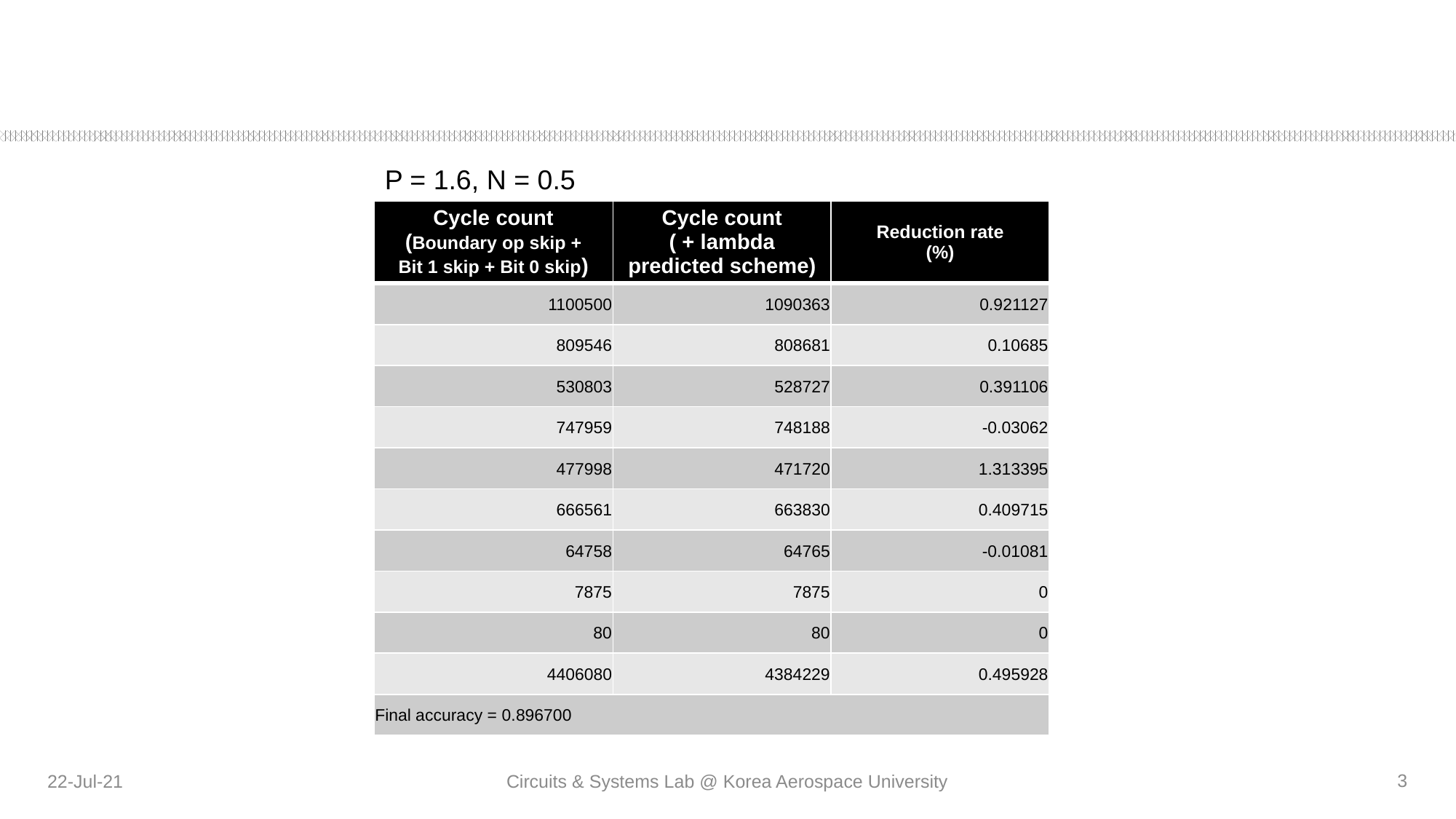

#
P = 1.6, N = 0.5
| Cycle count (Boundary op skip + Bit 1 skip + Bit 0 skip) | Cycle count ( + lambda predicted scheme) | Reduction rate (%) |
| --- | --- | --- |
| 1100500 | 1090363 | 0.921127 |
| 809546 | 808681 | 0.10685 |
| 530803 | 528727 | 0.391106 |
| 747959 | 748188 | -0.03062 |
| 477998 | 471720 | 1.313395 |
| 666561 | 663830 | 0.409715 |
| 64758 | 64765 | -0.01081 |
| 7875 | 7875 | 0 |
| 80 | 80 | 0 |
| 4406080 | 4384229 | 0.495928 |
| Final accuracy = 0.896700 |  |  |
3
22-Jul-21
Circuits & Systems Lab @ Korea Aerospace University